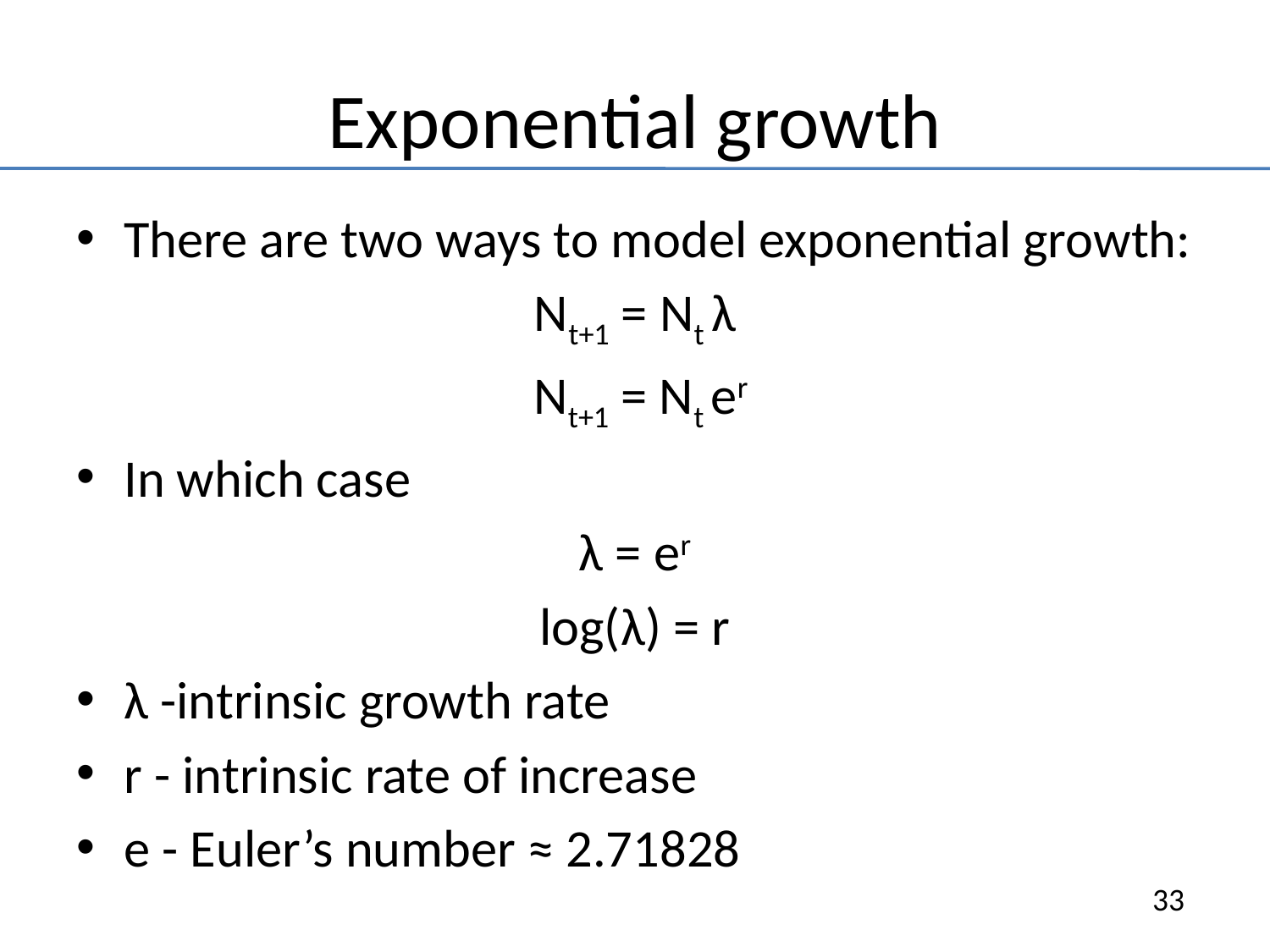

# Exponential growth
There are two ways to model exponential growth:
Nt+1 = Nt λ
 Nt+1 = Nt er
In which case
λ = er
log(λ) = r
λ -intrinsic growth rate
r - intrinsic rate of increase
e - Euler’s number ≈ 2.71828
33